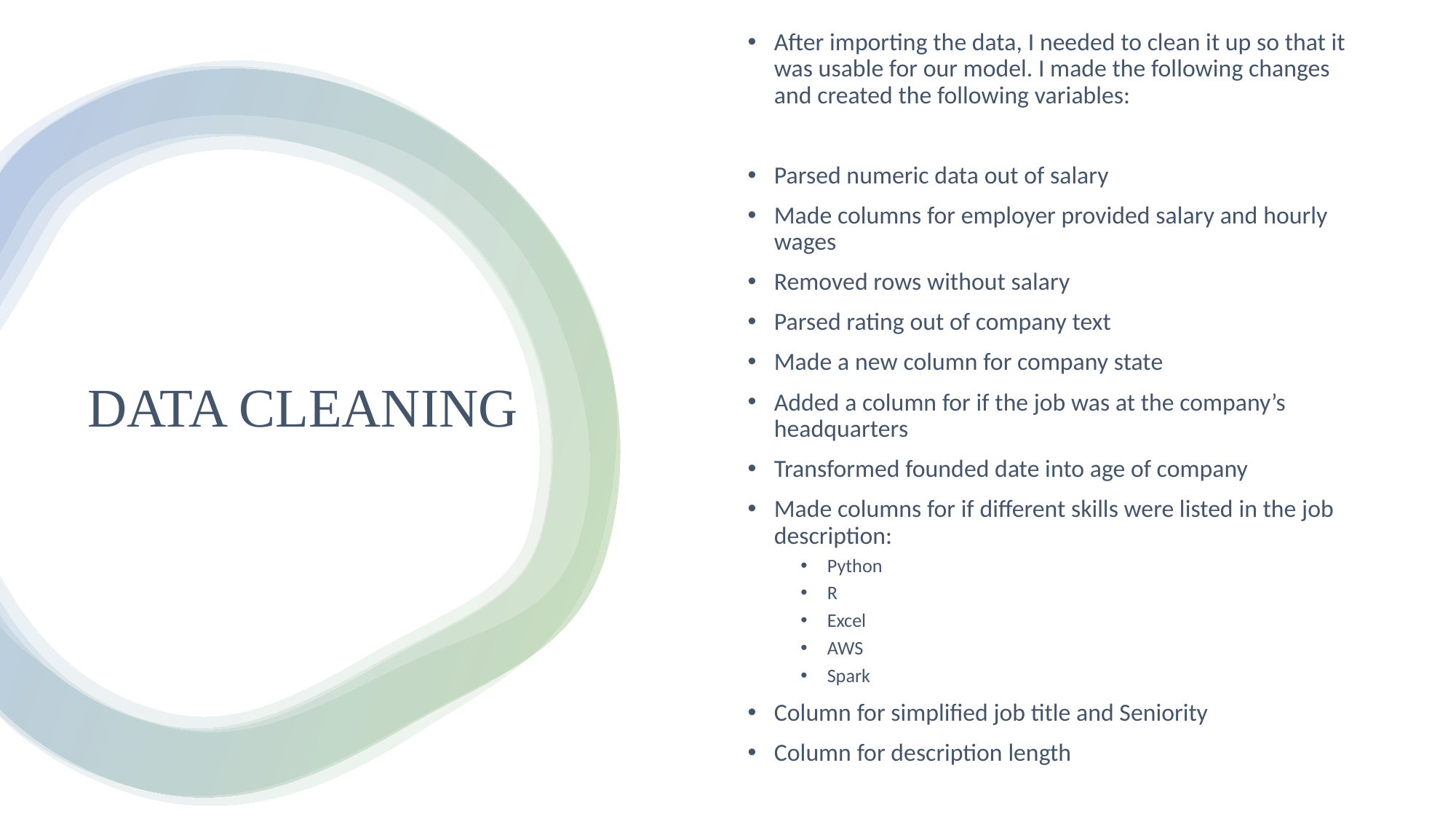

After importing the data, I needed to clean it up so that it was usable for our model. I made the following changes and created the following variables:

Parsed numeric data out of salary
Made columns for employer provided salary and hourly wages
Removed rows without salary
Parsed rating out of company text
Made a new column for company state
Added a column for if the job was at the company’s headquarters
Transformed founded date into age of company
Made columns for if different skills were listed in the job description:
Python
R
Excel
AWS
Spark
Column for simplified job title and Seniority
Column for description length

# DATA CLEANING